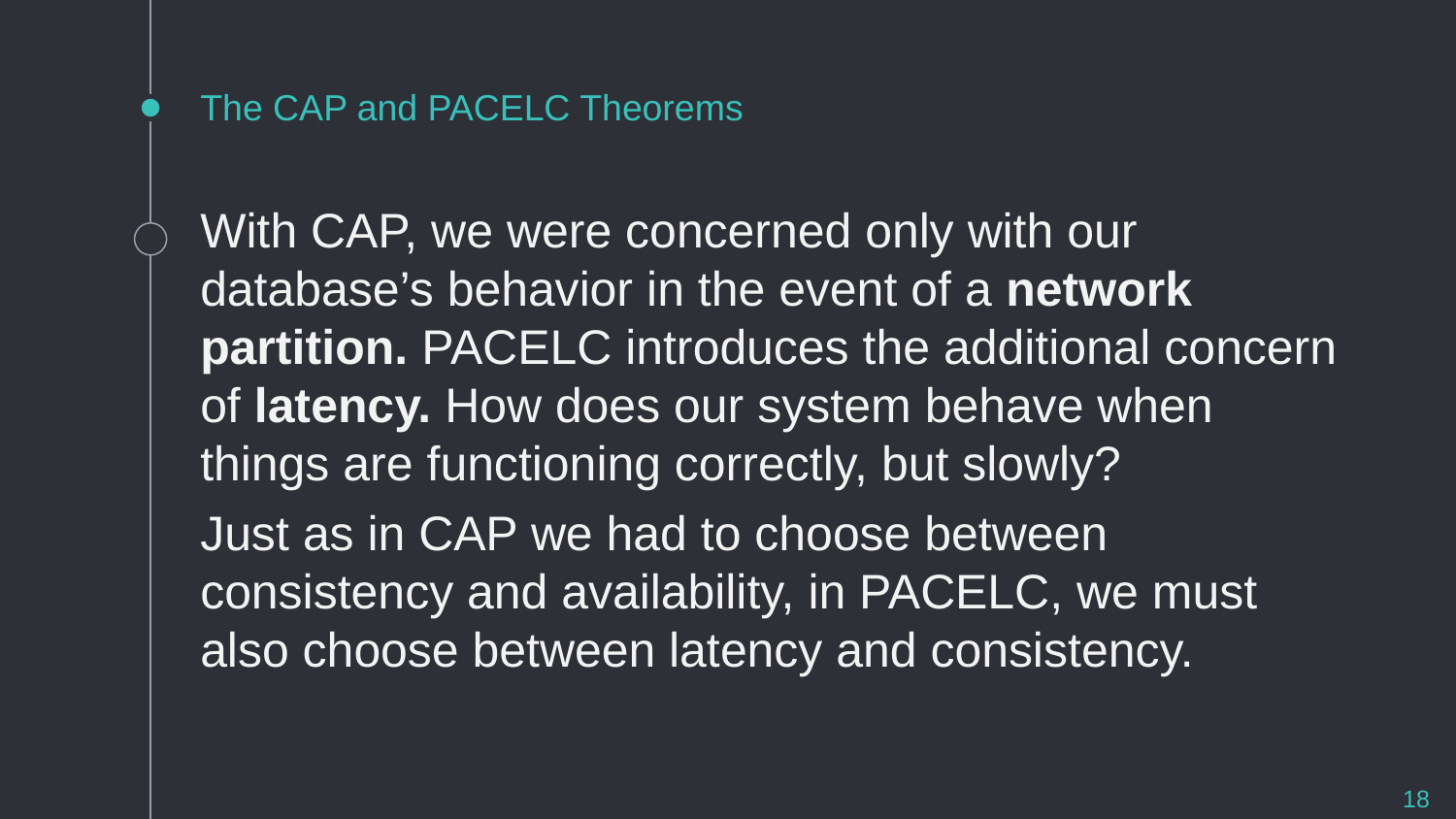

# The CAP and PACELC Theorems
With CAP, we were concerned only with our database’s behavior in the event of a network partition. PACELC introduces the additional concern of latency. How does our system behave when things are functioning correctly, but slowly?
Just as in CAP we had to choose between consistency and availability, in PACELC, we must also choose between latency and consistency.
18